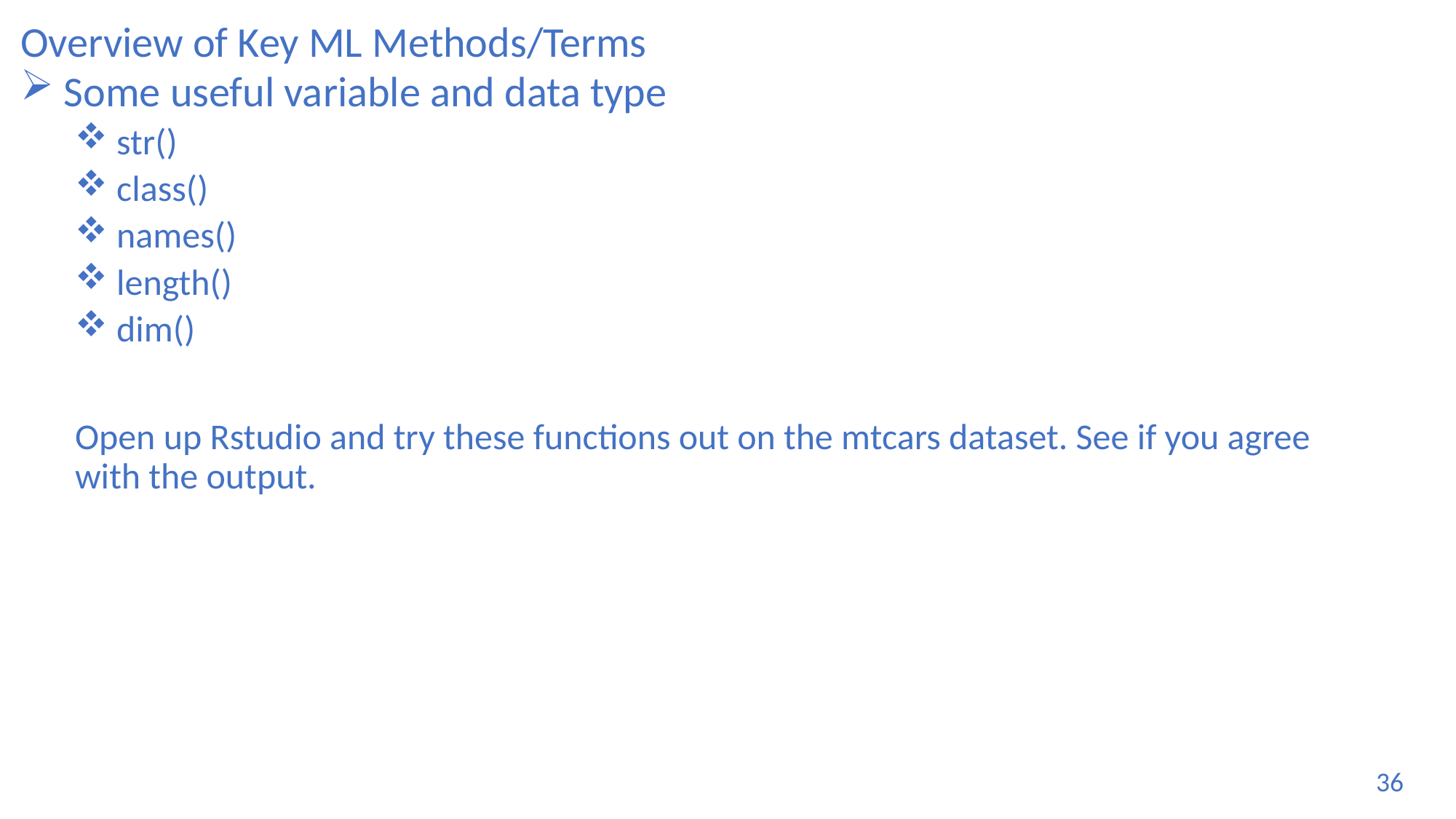

# Overview of Key ML Methods/Terms
 Some useful variable and data type
 str()
 class()
 names()
 length()
 dim()

Open up Rstudio and try these functions out on the mtcars dataset. See if you agree with the output.

36